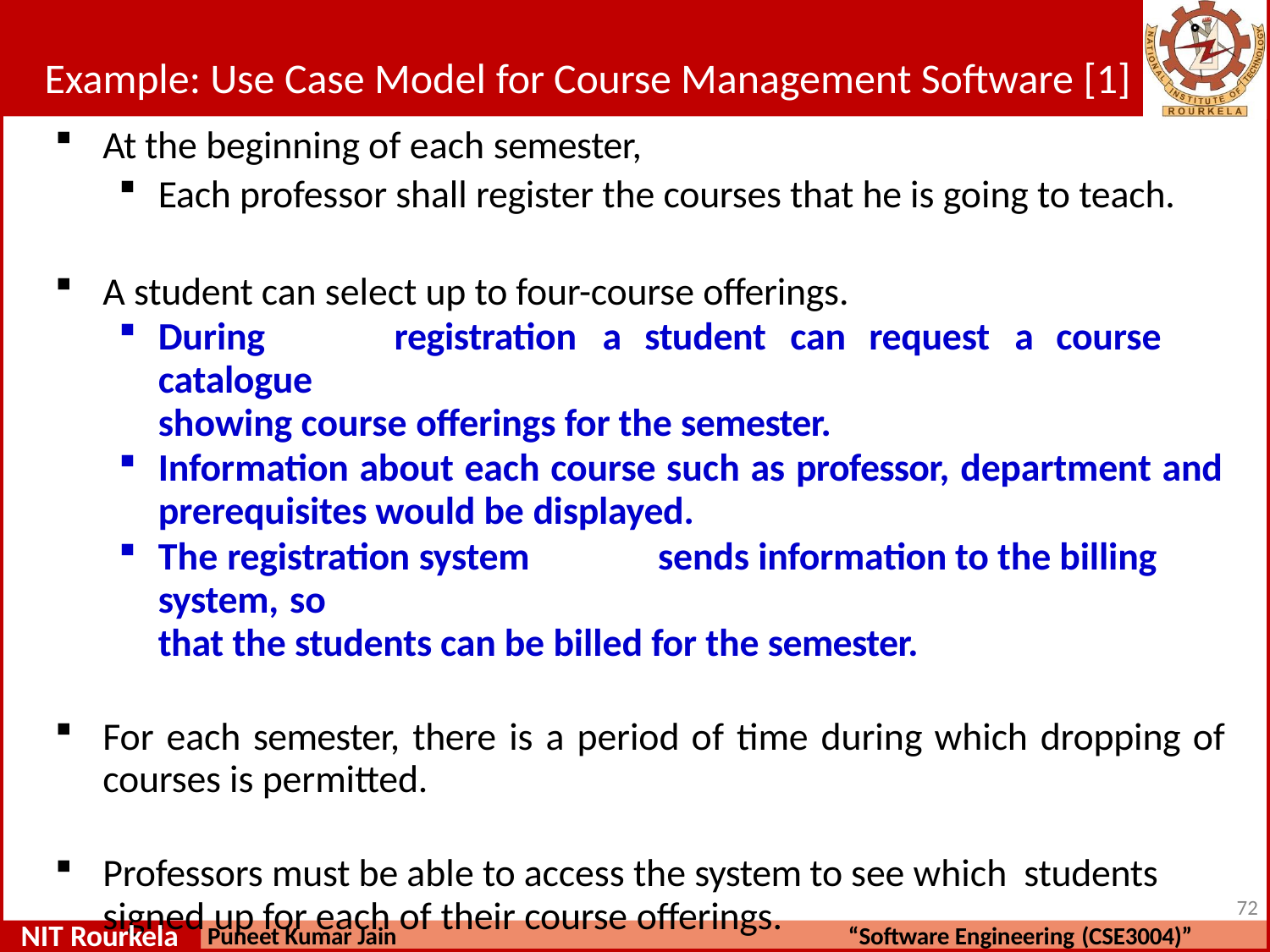

# Example: Use Case Model for Course Management Software [1]
At the beginning of each semester,
Each professor shall register the courses that he is going to teach.

A student can select up to four-course offerings.
During	registration	a	student	can	request	a	course	catalogue
showing course offerings for the semester.
Information about each course such as professor, department and
prerequisites would be displayed.
The registration system	sends information to the billing system, so
that the students can be billed for the semester.

For each semester, there is a period of time during which dropping of
courses is permitted.

Professors must be able to access the system to see which students
signed up for each of their course offerings.
72
NIT Rourkela
Puneet Kumar Jain
“Software Engineering (CSE3004)”